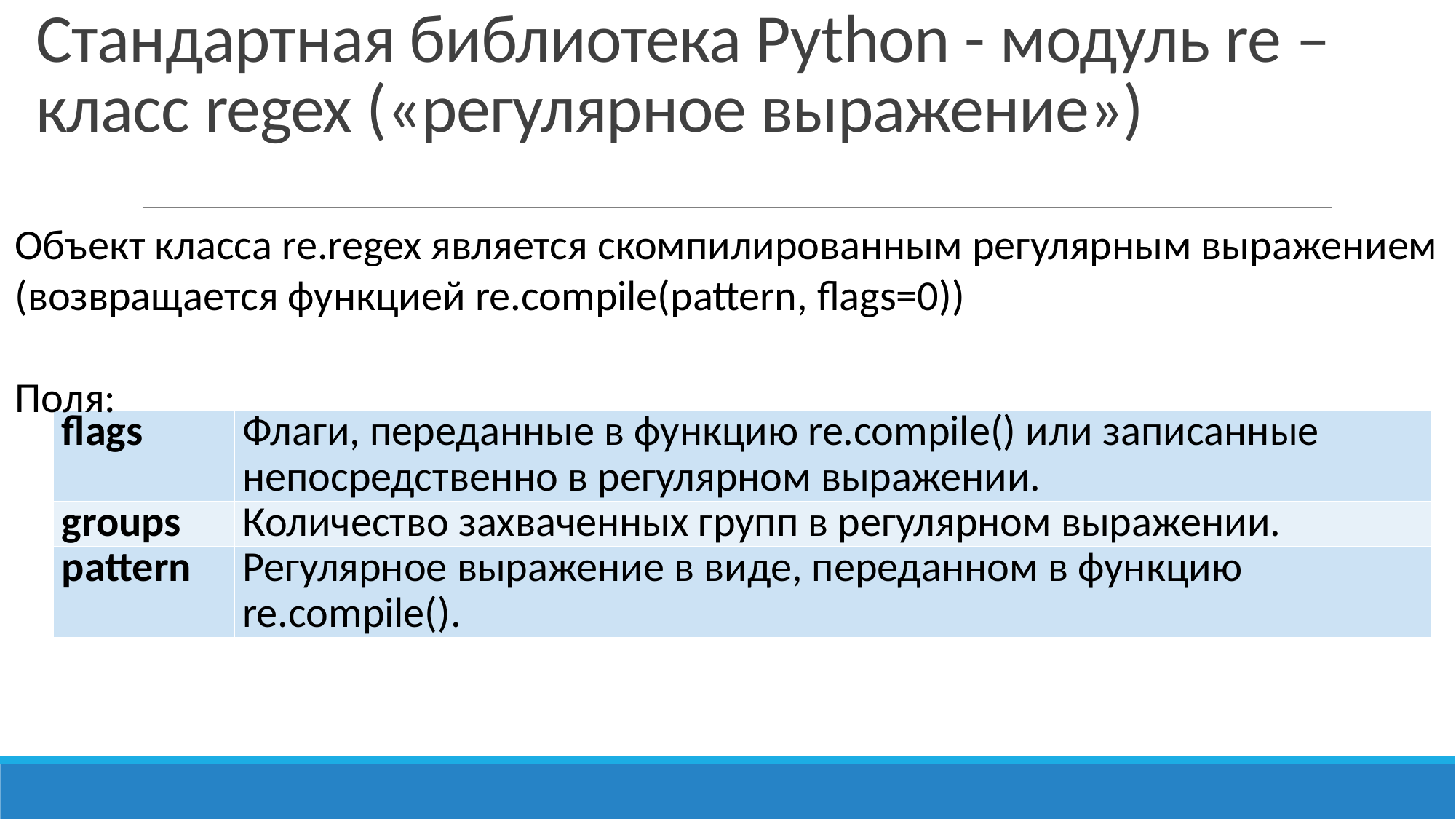

Стандартная библиотека Python - модуль re – класс regex («регулярное выражение»)
Объект класса re.regex является скомпилированным регулярным выражением
(возвращается функцией re.compile(pattern, flags=0))

Поля:
| flags | Флаги, переданные в функцию re.compile() или записанные непосредственно в регулярном выражении. |
| --- | --- |
| groups | Количество захваченных групп в регулярном выражении. |
| pattern | Регулярное выражение в виде, переданном в функцию re.compile(). |